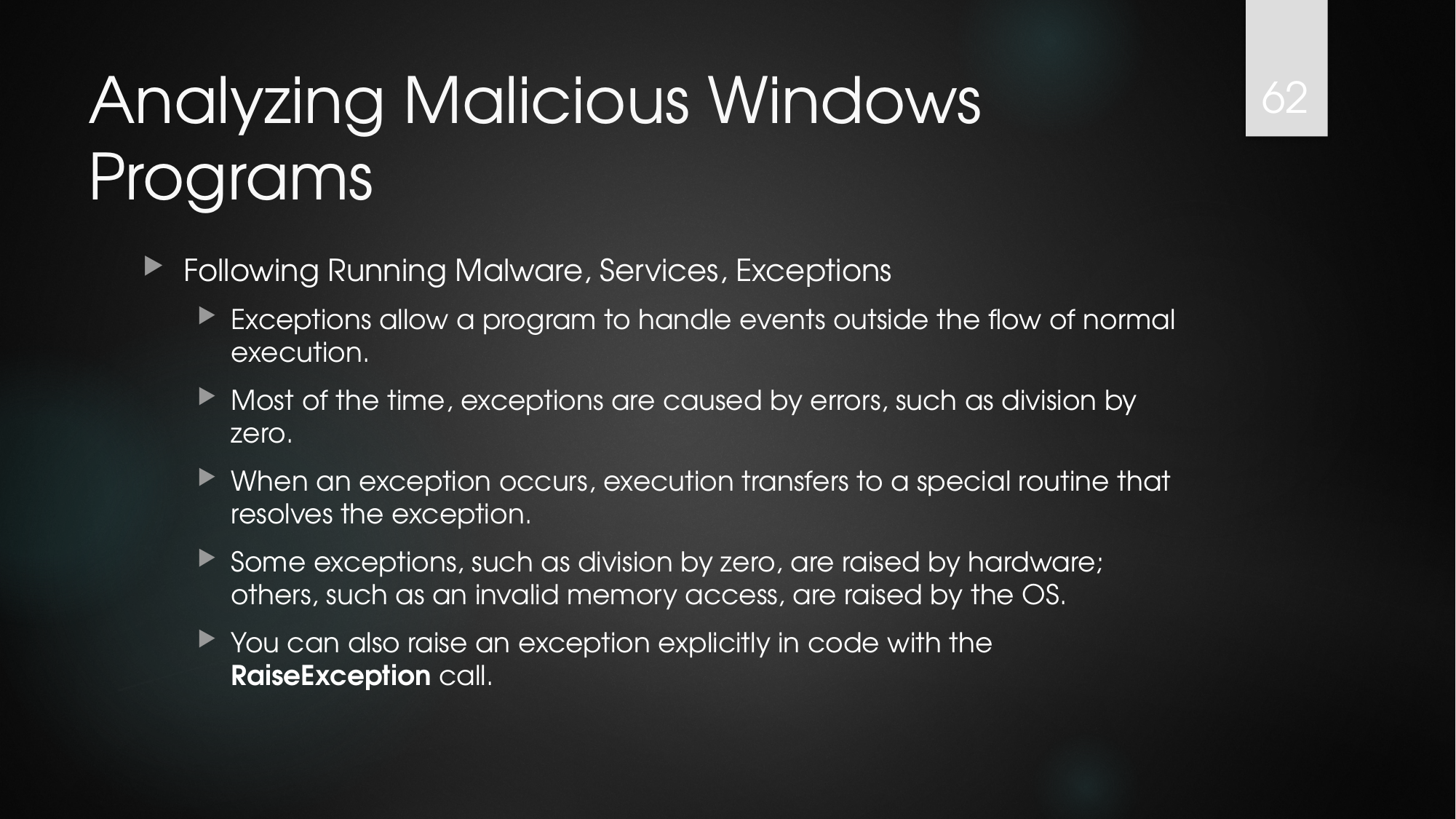

62
# Analyzing Malicious Windows Programs
Following Running Malware, Services, Exceptions
Exceptions allow a program to handle events outside the flow of normal execution.
Most of the time, exceptions are caused by errors, such as division by zero.
When an exception occurs, execution transfers to a special routine that resolves the exception.
Some exceptions, such as division by zero, are raised by hardware; others, such as an invalid memory access, are raised by the OS.
You can also raise an exception explicitly in code with the RaiseException call.